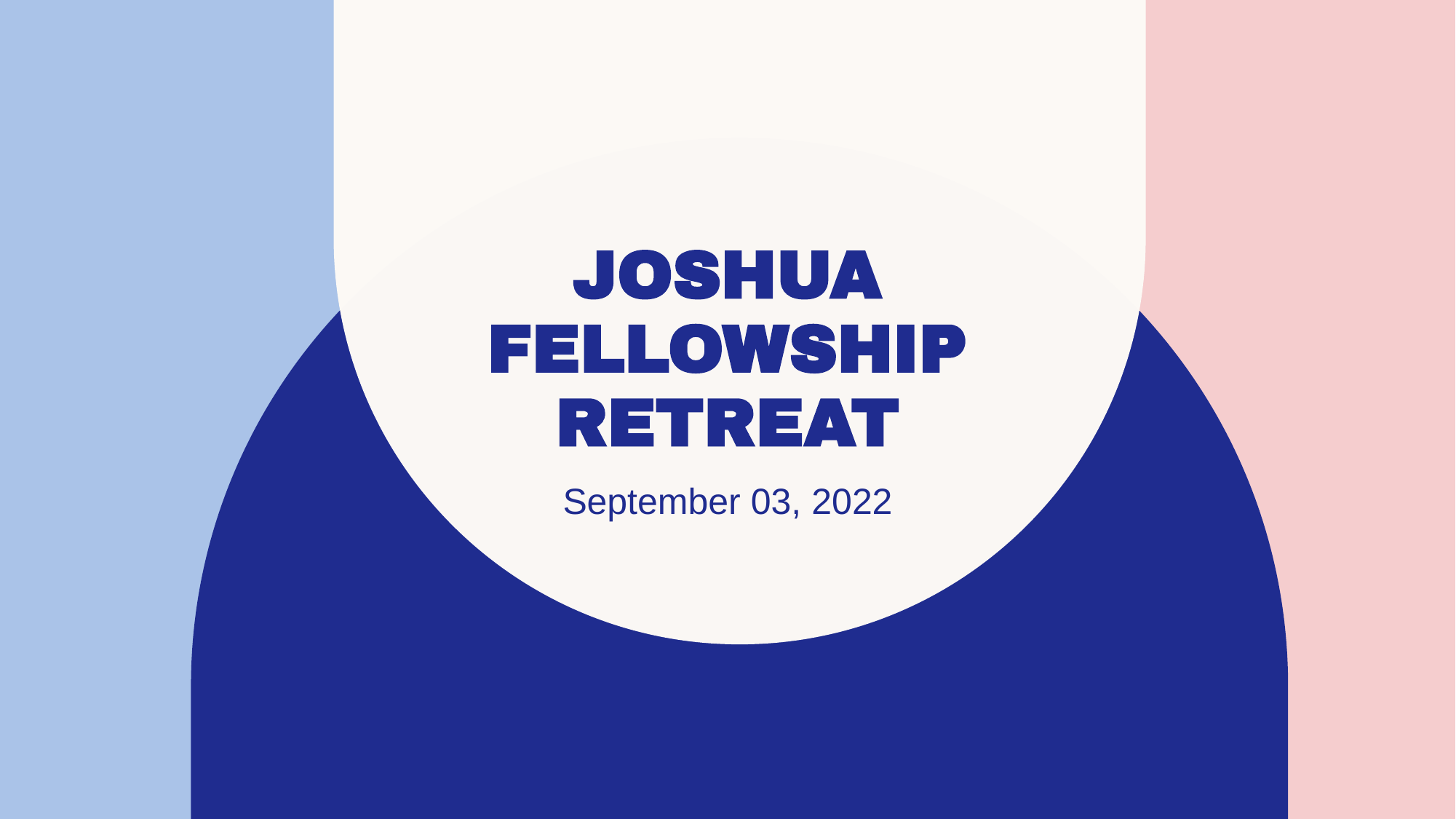

# Joshua fellowship retreat
September 03, 2022